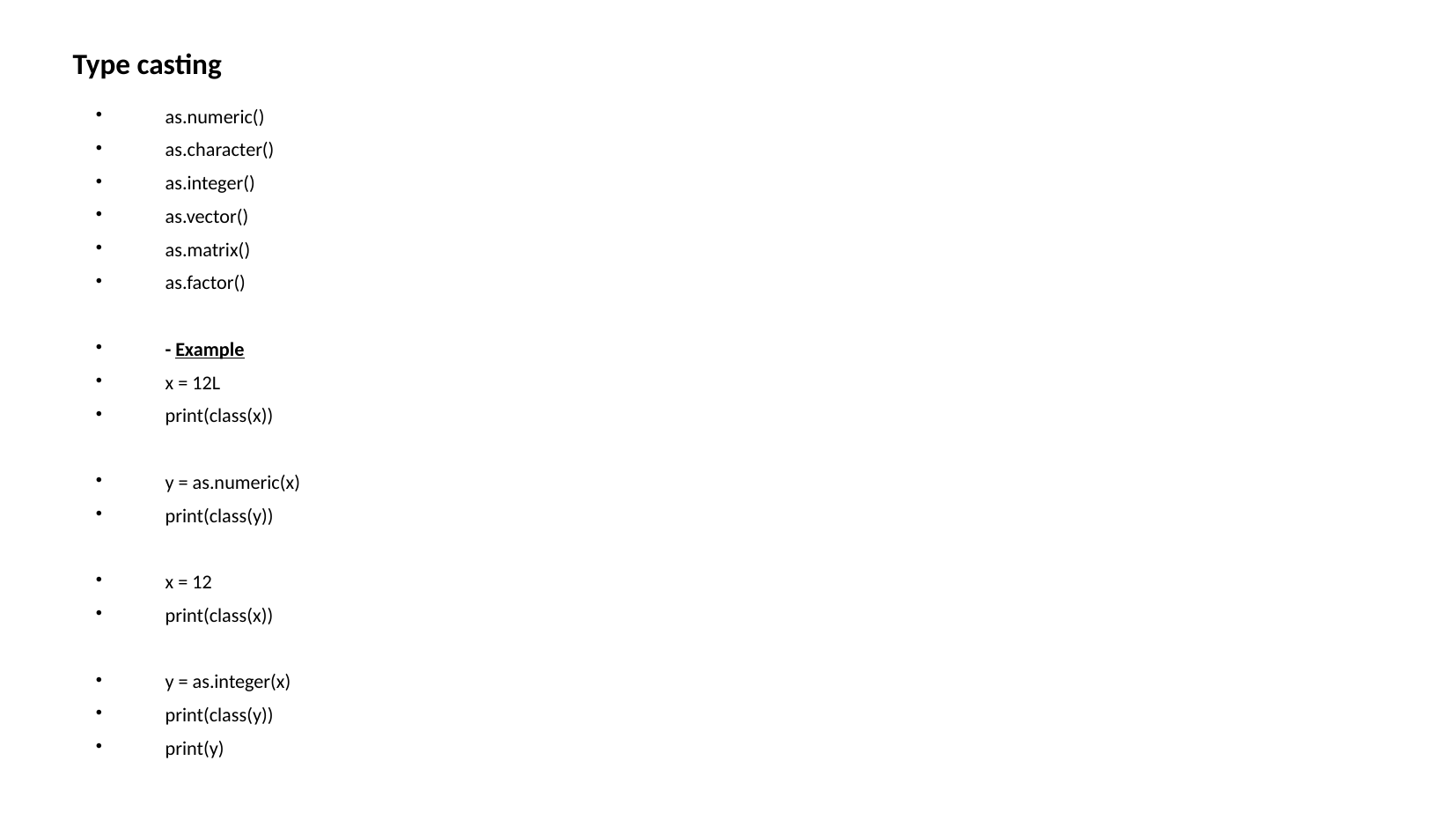

Type casting
as.numeric()
as.character()
as.integer()
as.vector()
as.matrix()
as.factor()

- Example
x = 12L
print(class(x))

y = as.numeric(x)
print(class(y))

x = 12
print(class(x))

y = as.integer(x)
print(class(y))
print(y)